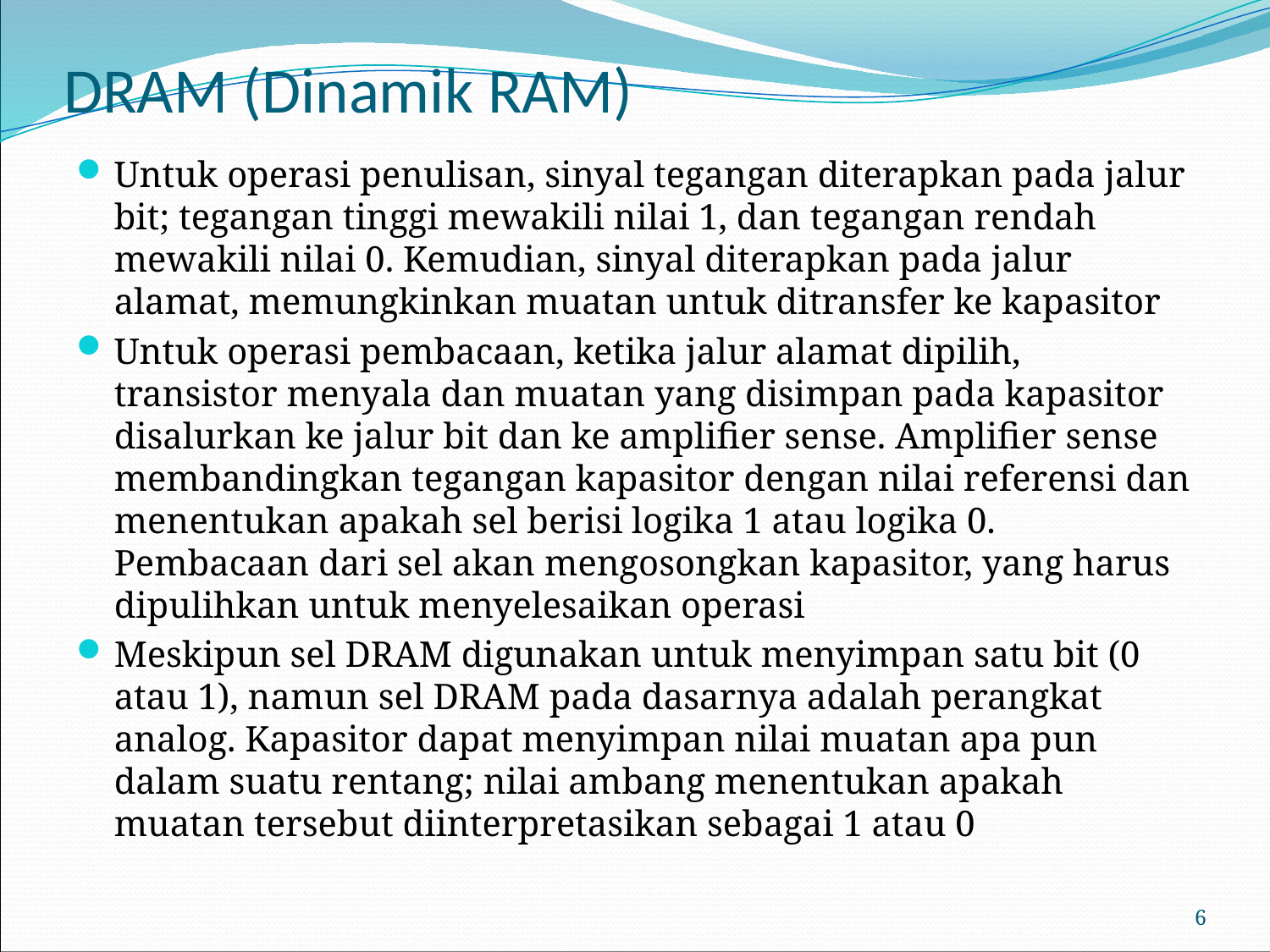

# DRAM (Dinamik RAM)
Untuk operasi penulisan, sinyal tegangan diterapkan pada jalur bit; tegangan tinggi mewakili nilai 1, dan tegangan rendah mewakili nilai 0. Kemudian, sinyal diterapkan pada jalur alamat, memungkinkan muatan untuk ditransfer ke kapasitor
Untuk operasi pembacaan, ketika jalur alamat dipilih, transistor menyala dan muatan yang disimpan pada kapasitor disalurkan ke jalur bit dan ke amplifier sense. Amplifier sense membandingkan tegangan kapasitor dengan nilai referensi dan menentukan apakah sel berisi logika 1 atau logika 0. Pembacaan dari sel akan mengosongkan kapasitor, yang harus dipulihkan untuk menyelesaikan operasi
Meskipun sel DRAM digunakan untuk menyimpan satu bit (0 atau 1), namun sel DRAM pada dasarnya adalah perangkat analog. Kapasitor dapat menyimpan nilai muatan apa pun dalam suatu rentang; nilai ambang menentukan apakah muatan tersebut diinterpretasikan sebagai 1 atau 0
6